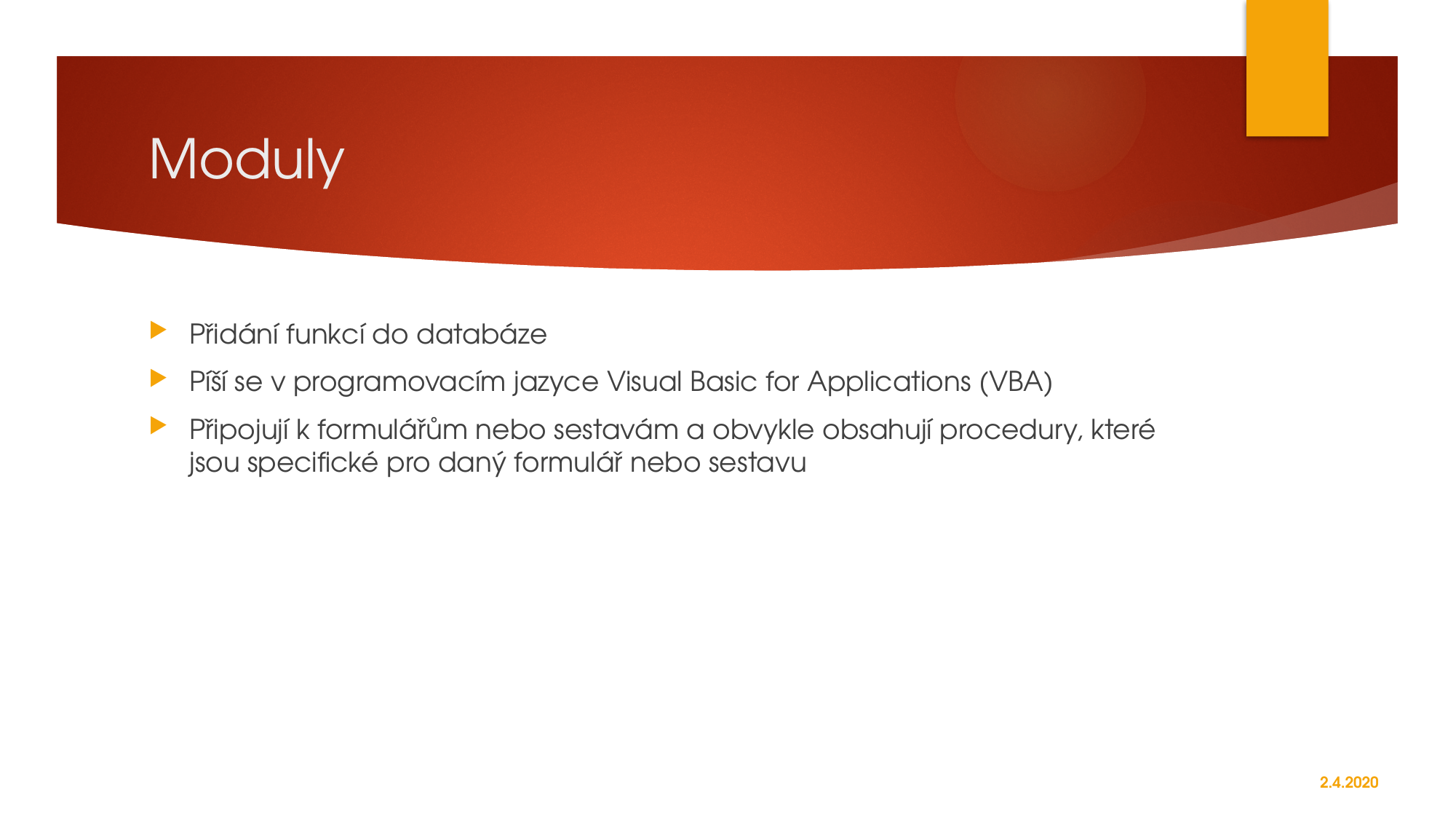

# Moduly
Přidání funkcí do databáze
Píší se v programovacím jazyce Visual Basic for Applications (VBA)
Připojují k formulářům nebo sestavám a obvykle obsahují procedury, které jsou specifické pro daný formulář nebo sestavu
2.4.2020